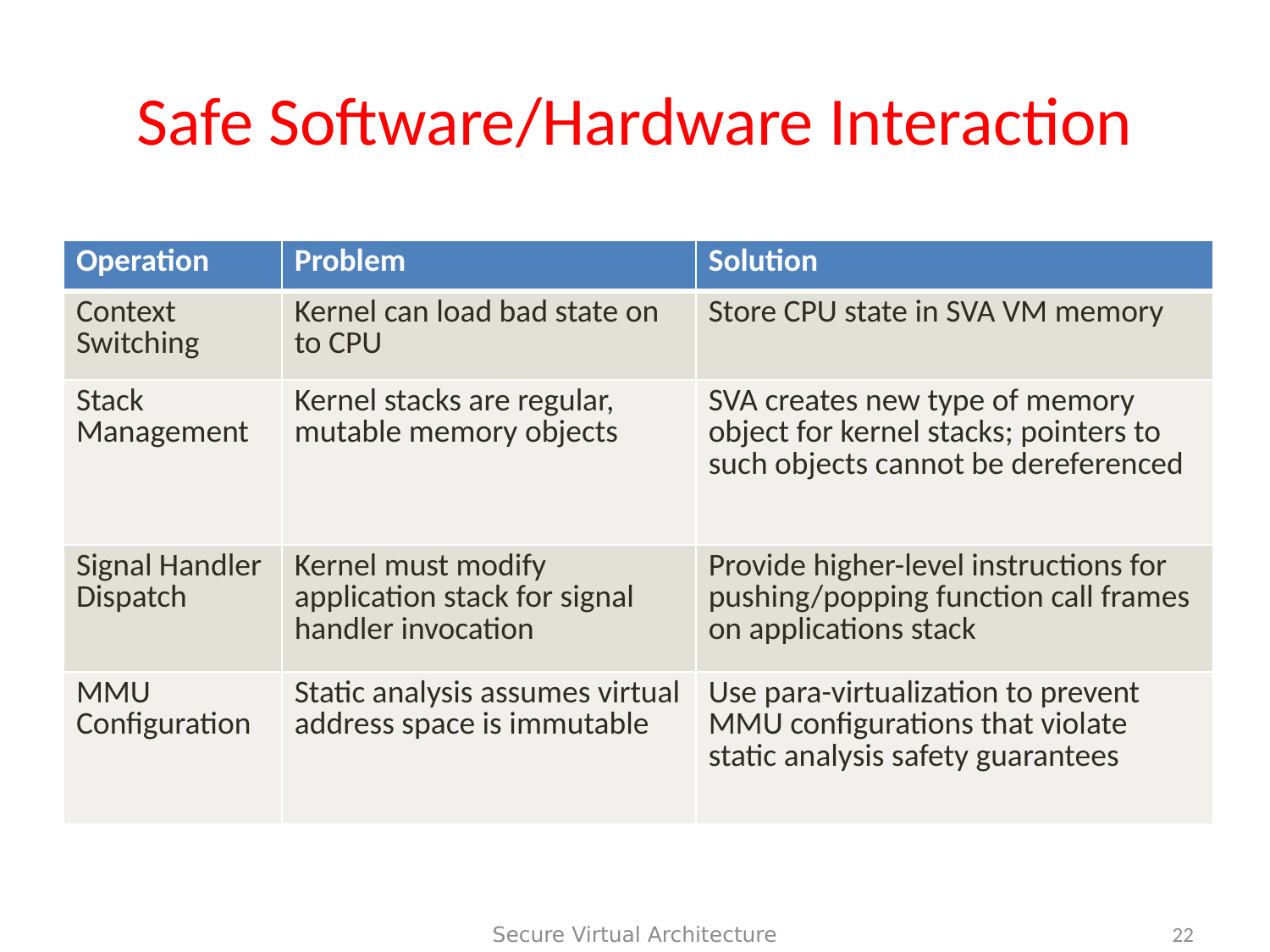

# Safe Software/Hardware Interaction
| Operation | Problem | Solution |
| --- | --- | --- |
| Context Switching | Kernel can load bad state on to CPU | Store CPU state in SVA VM memory |
| Stack Management | Kernel stacks are regular, mutable memory objects | SVA creates new type of memory object for kernel stacks; pointers to such objects cannot be dereferenced |
| Signal Handler Dispatch | Kernel must modify application stack for signal handler invocation | Provide higher-level instructions for pushing/popping function call frames on applications stack |
| MMU Configuration | Static analysis assumes virtual address space is immutable | Use para-virtualization to prevent MMU configurations that violate static analysis safety guarantees |
22
Secure Virtual Architecture